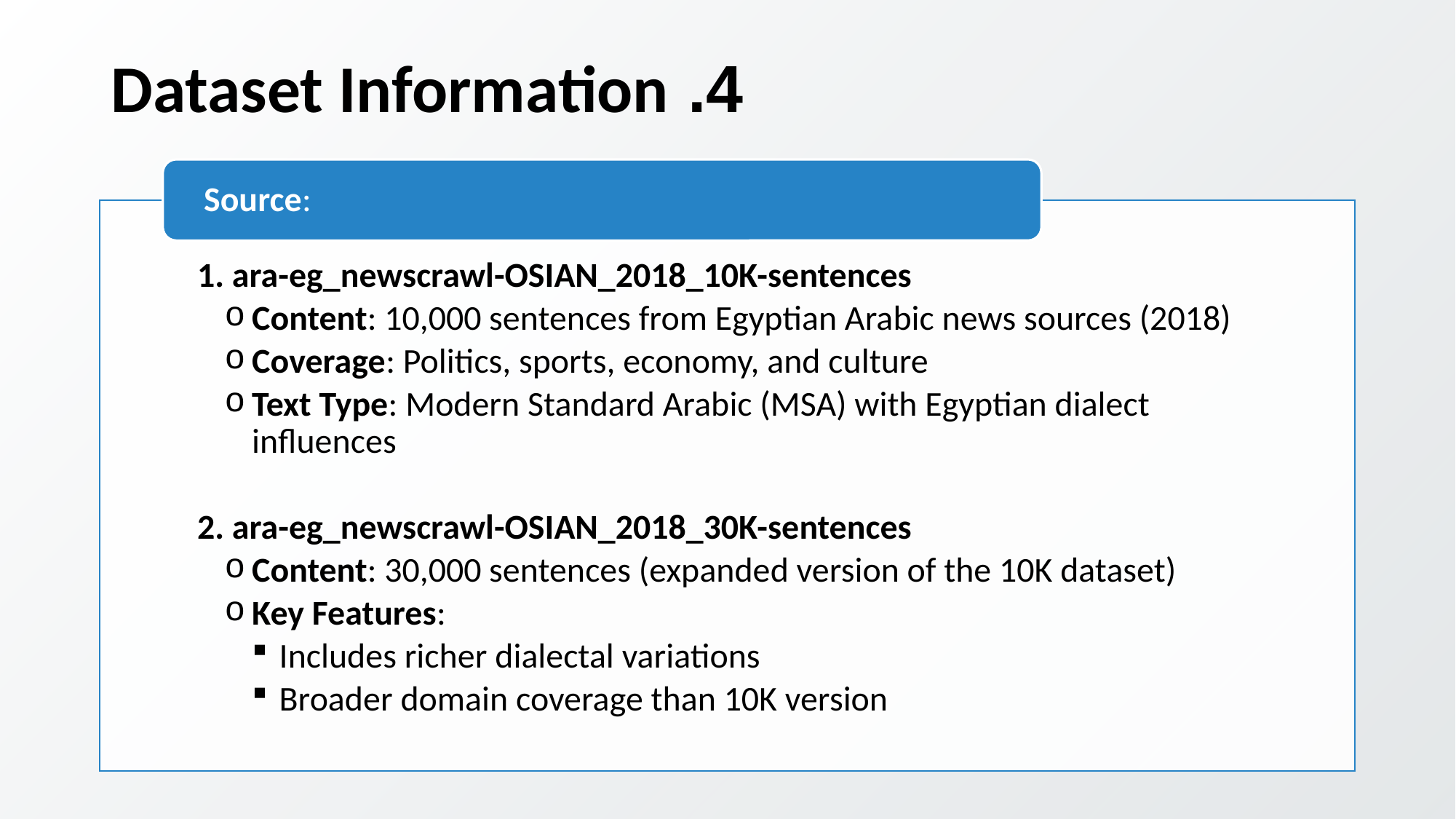

# 4. Dataset Information
1. ara-eg_newscrawl-OSIAN_2018_10K-sentences
Content: 10,000 sentences from Egyptian Arabic news sources (2018)
Coverage: Politics, sports, economy, and culture
Text Type: Modern Standard Arabic (MSA) with Egyptian dialect influences

2. ara-eg_newscrawl-OSIAN_2018_30K-sentences
Content: 30,000 sentences (expanded version of the 10K dataset)
Key Features:
Includes richer dialectal variations
Broader domain coverage than 10K version
Source: